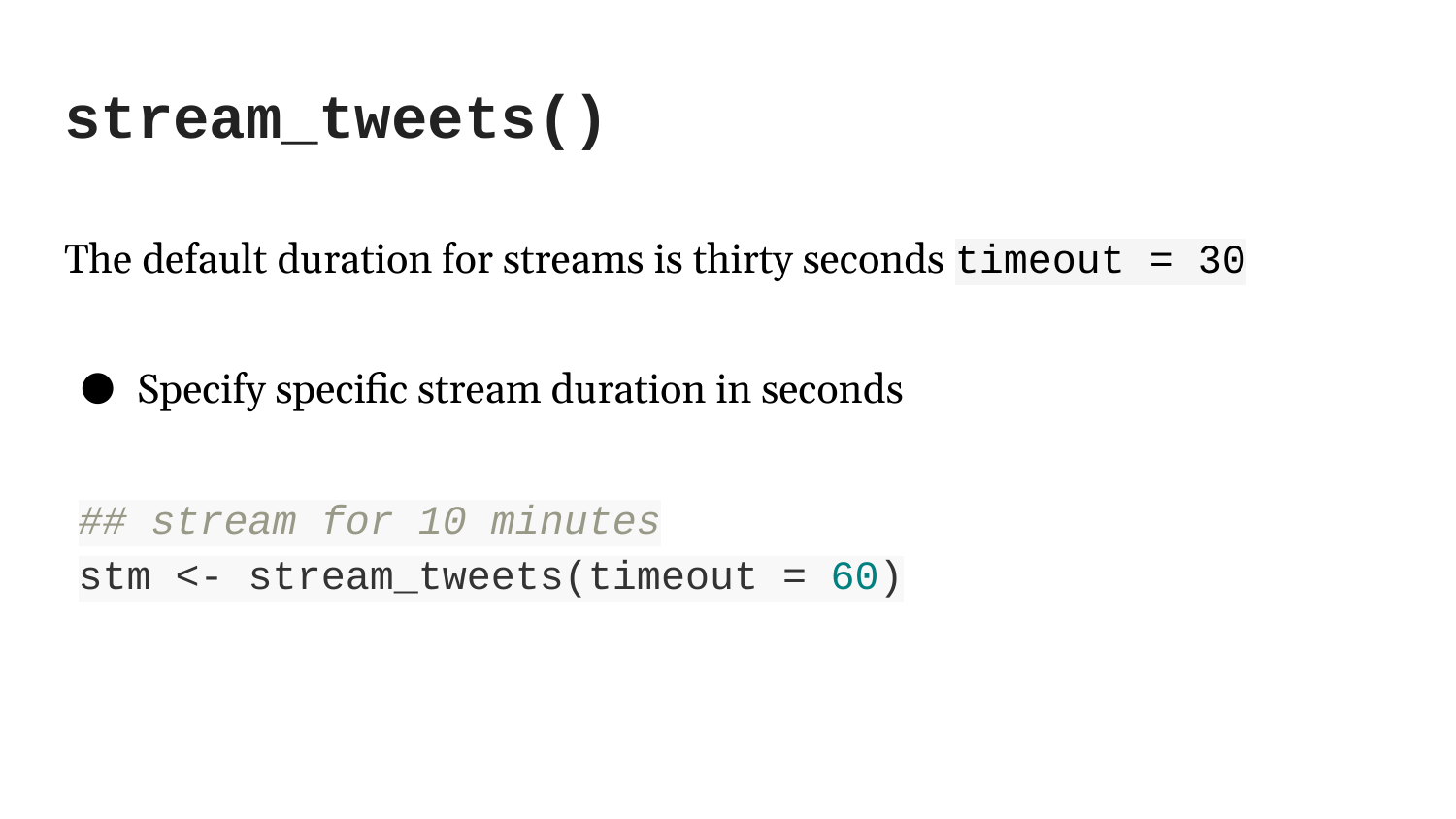

stream_tweets()

The default duration for streams is thirty seconds timeout = 30
Specify specific stream duration in seconds
## stream for 10 minutes
stm <- stream_tweets(timeout = 60)